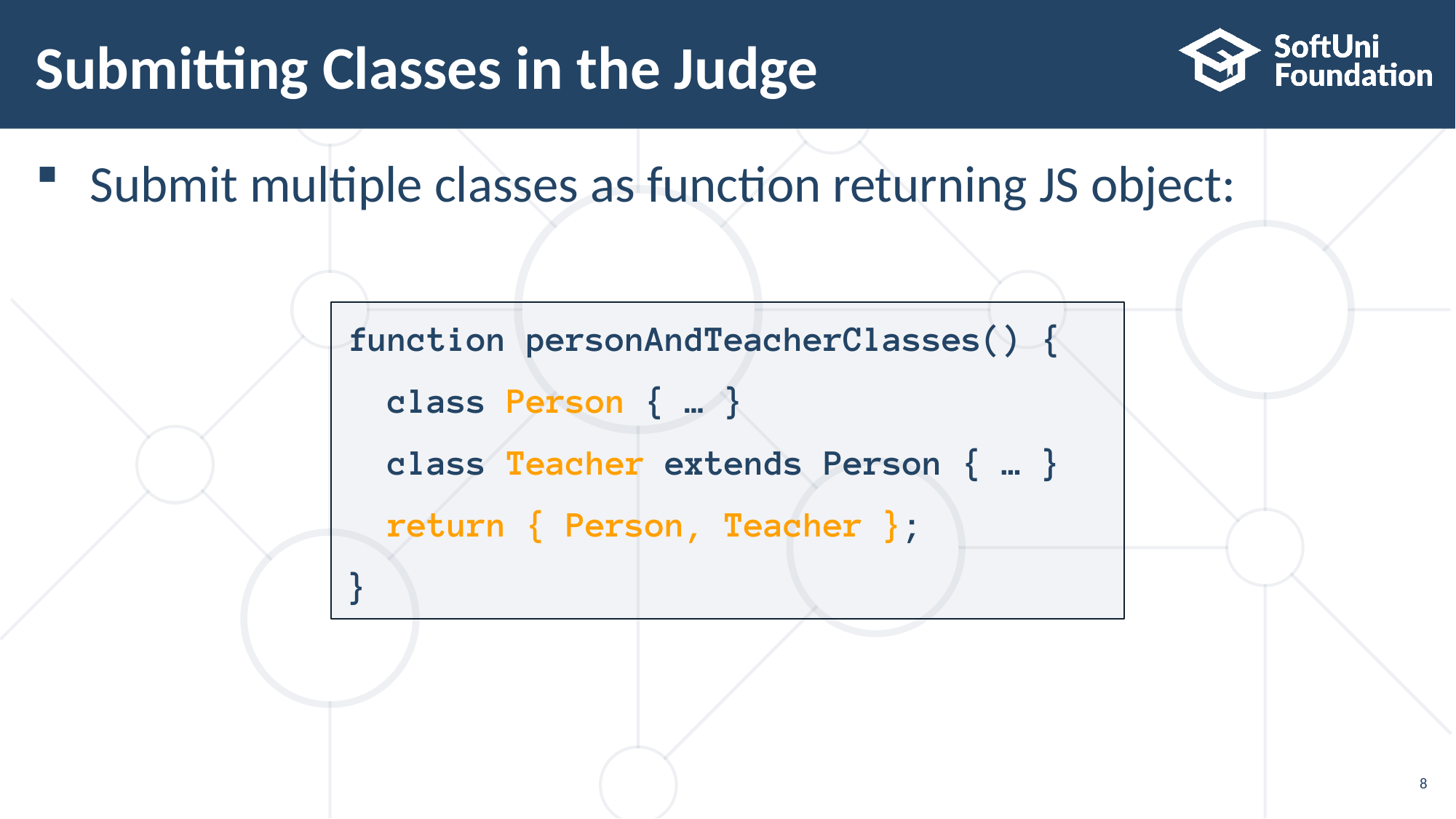

# Submitting Classes in the Judge
Submit multiple classes as function returning JS object:

function personAndTeacherClasses() {
  class Person { … }
  class Teacher extends Person { … }
  return { Person, Teacher };
}
8